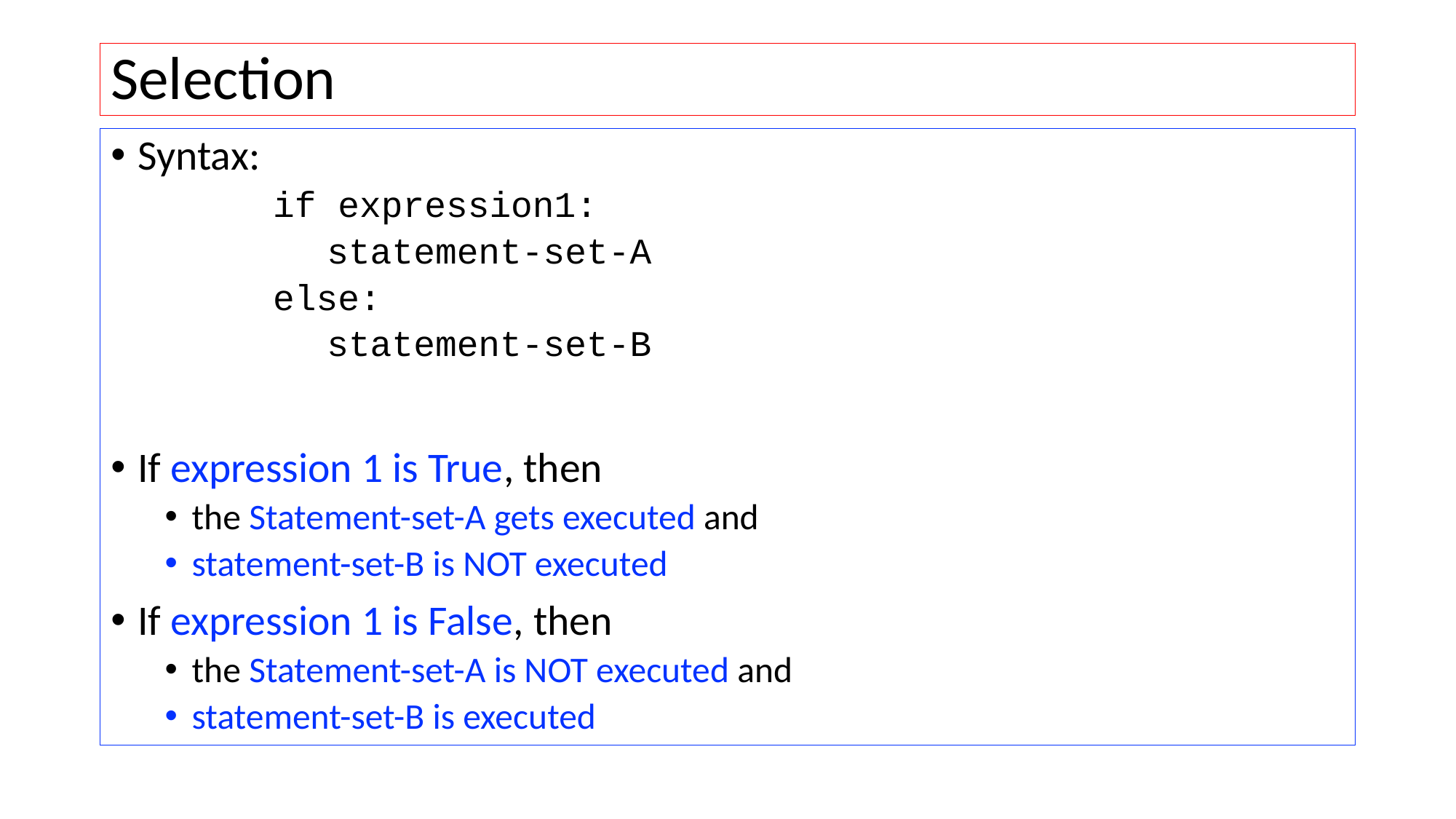

# Selection
Syntax:
if expression1:
statement-set-A
else:
statement-set-B

If expression 1 is True, then
the Statement-set-A gets executed and
statement-set-B is NOT executed
If expression 1 is False, then
the Statement-set-A is NOT executed and
statement-set-B is executed